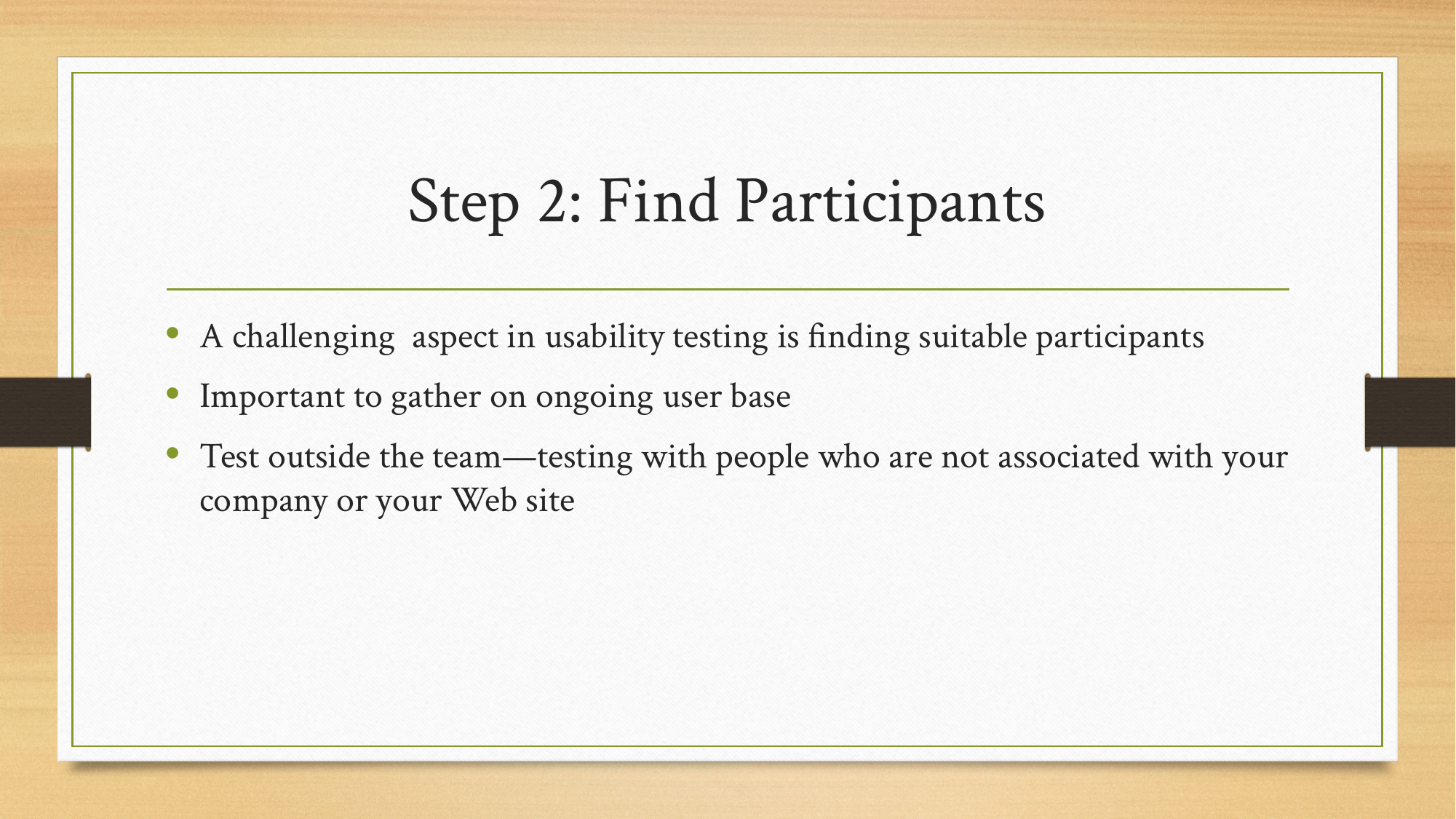

# Step 2: Find Participants
A challenging  aspect in usability testing is finding suitable participants
Important to gather on ongoing user base
Test outside the team—testing with people who are not associated with your company or your Web site